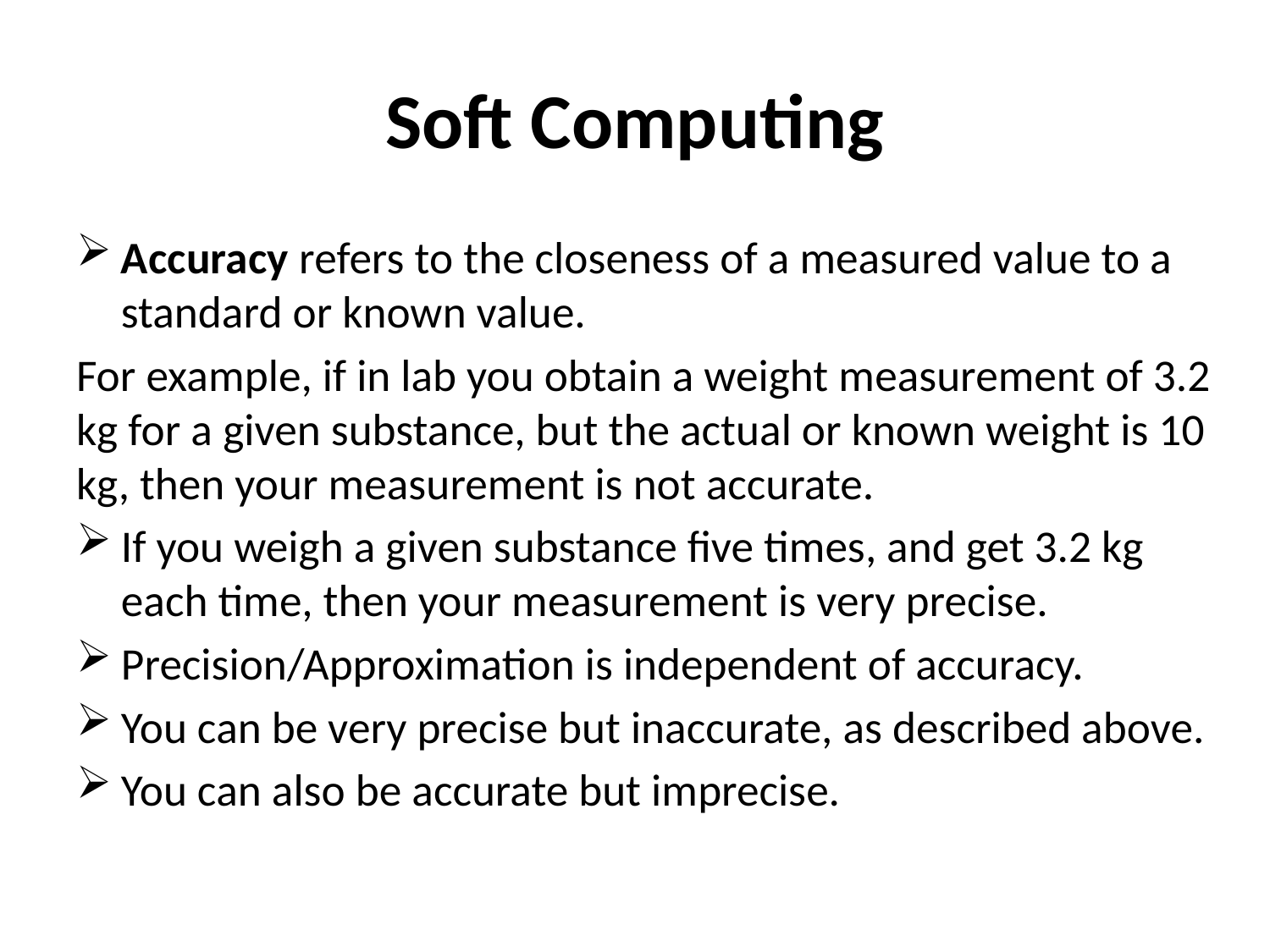

# Soft Computing
Accuracy refers to the closeness of a measured value to a standard or known value.
For example, if in lab you obtain a weight measurement of 3.2 kg for a given substance, but the actual or known weight is 10 kg, then your measurement is not accurate.
If you weigh a given substance five times, and get 3.2 kg each time, then your measurement is very precise.
Precision/Approximation is independent of accuracy.
You can be very precise but inaccurate, as described above.
You can also be accurate but imprecise.